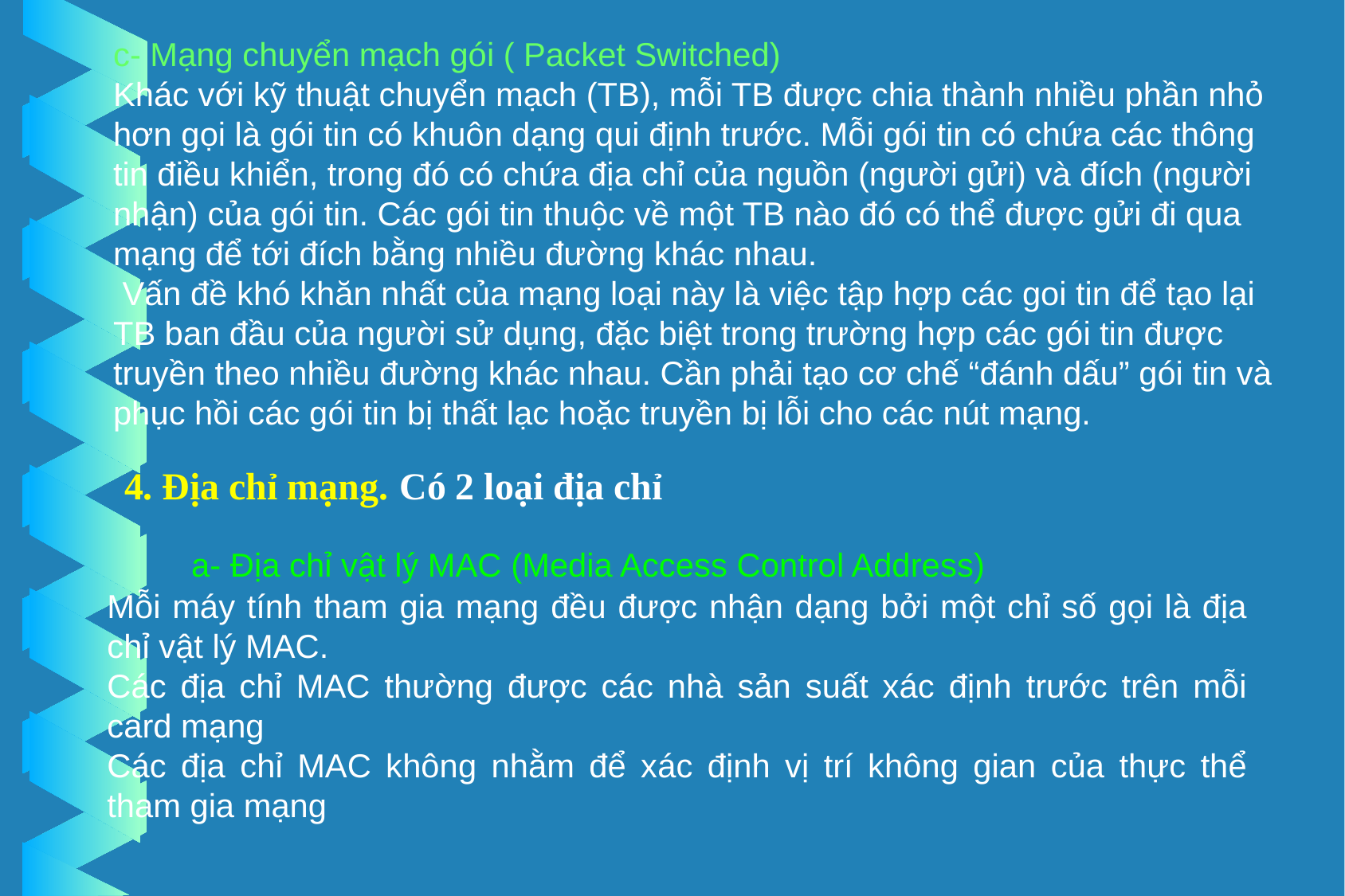

c- Mạng chuyển mạch gói ( Packet Switched)
Khác với kỹ thuật chuyển mạch (TB), mỗi TB được chia thành nhiều phần nhỏ hơn gọi là gói tin có khuôn dạng qui định trước. Mỗi gói tin có chứa các thông tin điều khiển, trong đó có chứa địa chỉ của nguồn (người gửi) và đích (người nhận) của gói tin. Các gói tin thuộc về một TB nào đó có thể được gửi đi qua mạng để tới đích bằng nhiều đường khác nhau.
 Vấn đề khó khăn nhất của mạng loại này là việc tập hợp các goi tin để tạo lại TB ban đầu của người sử dụng, đặc biệt trong trường hợp các gói tin được truyền theo nhiều đường khác nhau. Cần phải tạo cơ chế “đánh dấu” gói tin và phục hồi các gói tin bị thất lạc hoặc truyền bị lỗi cho các nút mạng.
4. Địa chỉ mạng. Có 2 loại địa chỉ
        a- Địa chỉ vật lý MAC (Media Access Control Address)
Mỗi máy tính tham gia mạng đều được nhận dạng bởi một chỉ số gọi là địa chỉ vật lý MAC.
Các địa chỉ MAC thường được các nhà sản suất xác định trước trên mỗi card mạng
Các địa chỉ MAC không nhằm để xác định vị trí không gian của thực thể tham gia mạng